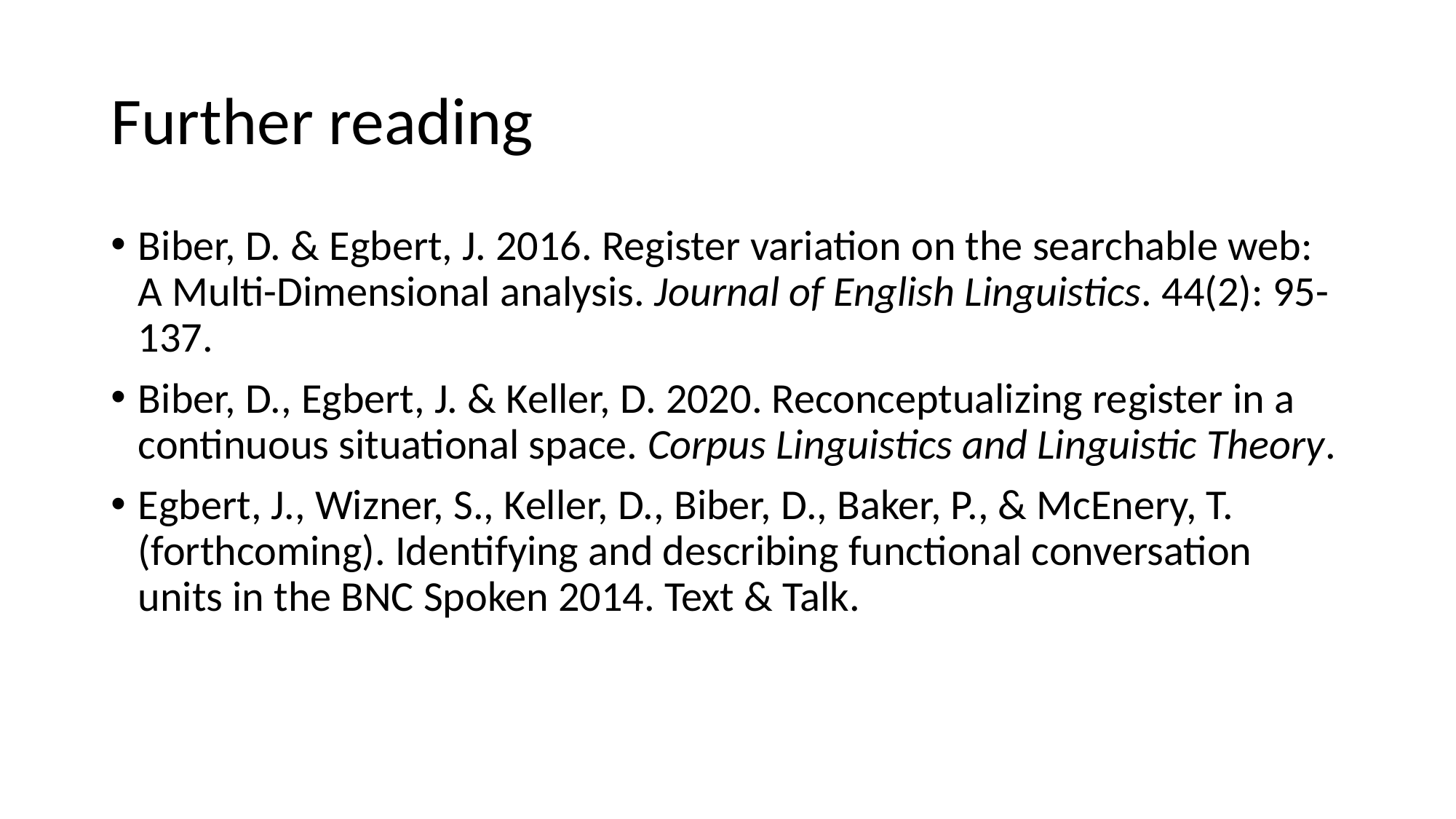

# Further reading
Biber, D. & Egbert, J. 2016. Register variation on the searchable web: A Multi-Dimensional analysis. Journal of English Linguistics. 44(2): 95-137.
Biber, D., Egbert, J. & Keller, D. 2020. Reconceptualizing register in a continuous situational space. Corpus Linguistics and Linguistic Theory.
Egbert, J., Wizner, S., Keller, D., Biber, D., Baker, P., & McEnery, T. (forthcoming). Identifying and describing functional conversation units in the BNC Spoken 2014. Text & Talk.